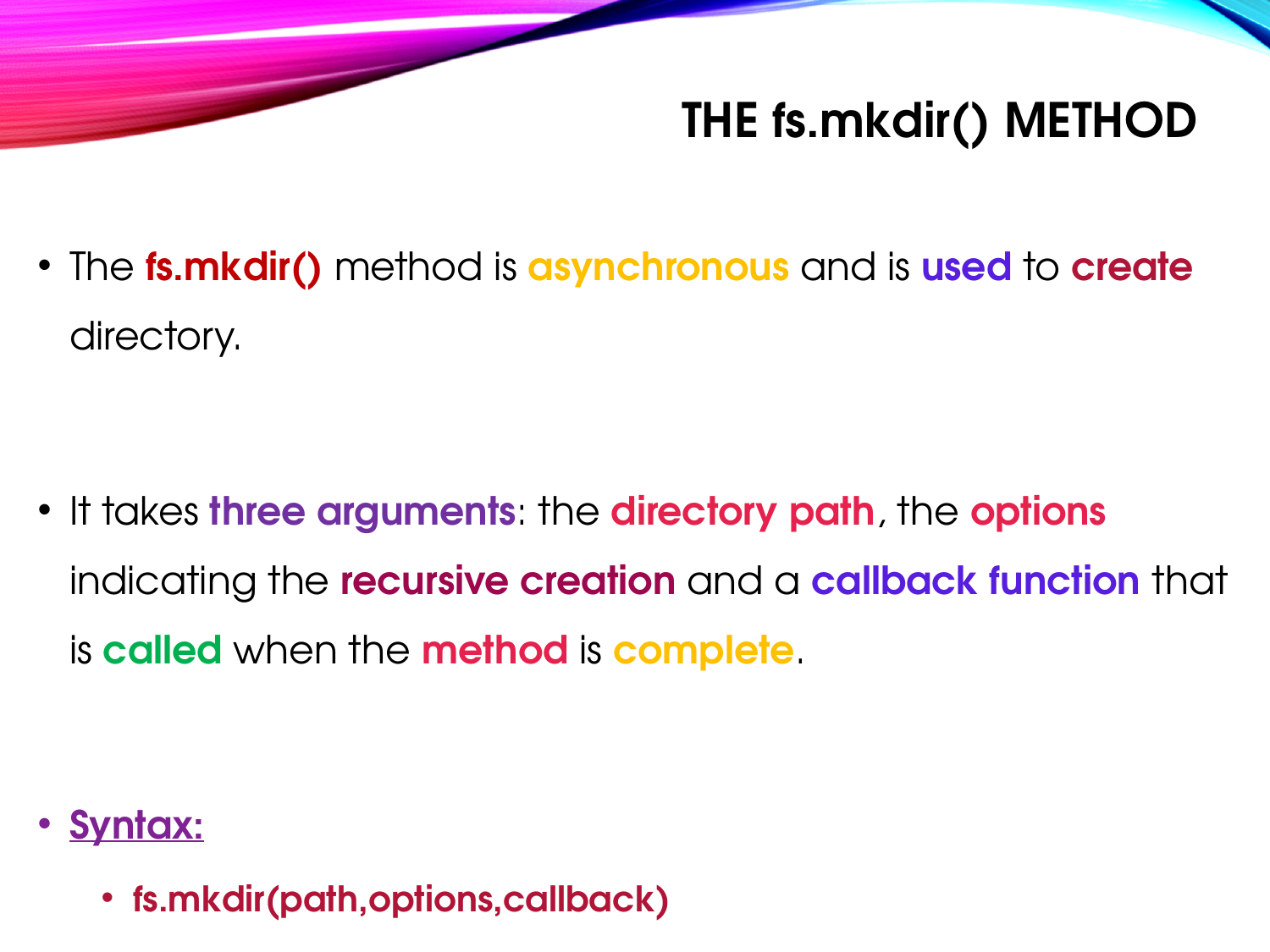

# The fs.mkdir() method
The fs.mkdir() method is asynchronous and is used to create directory.

It takes three arguments: the directory path, the options indicating the recursive creation and a callback function that is called when the method is complete.

Syntax:
fs.mkdir(path,options,callback)